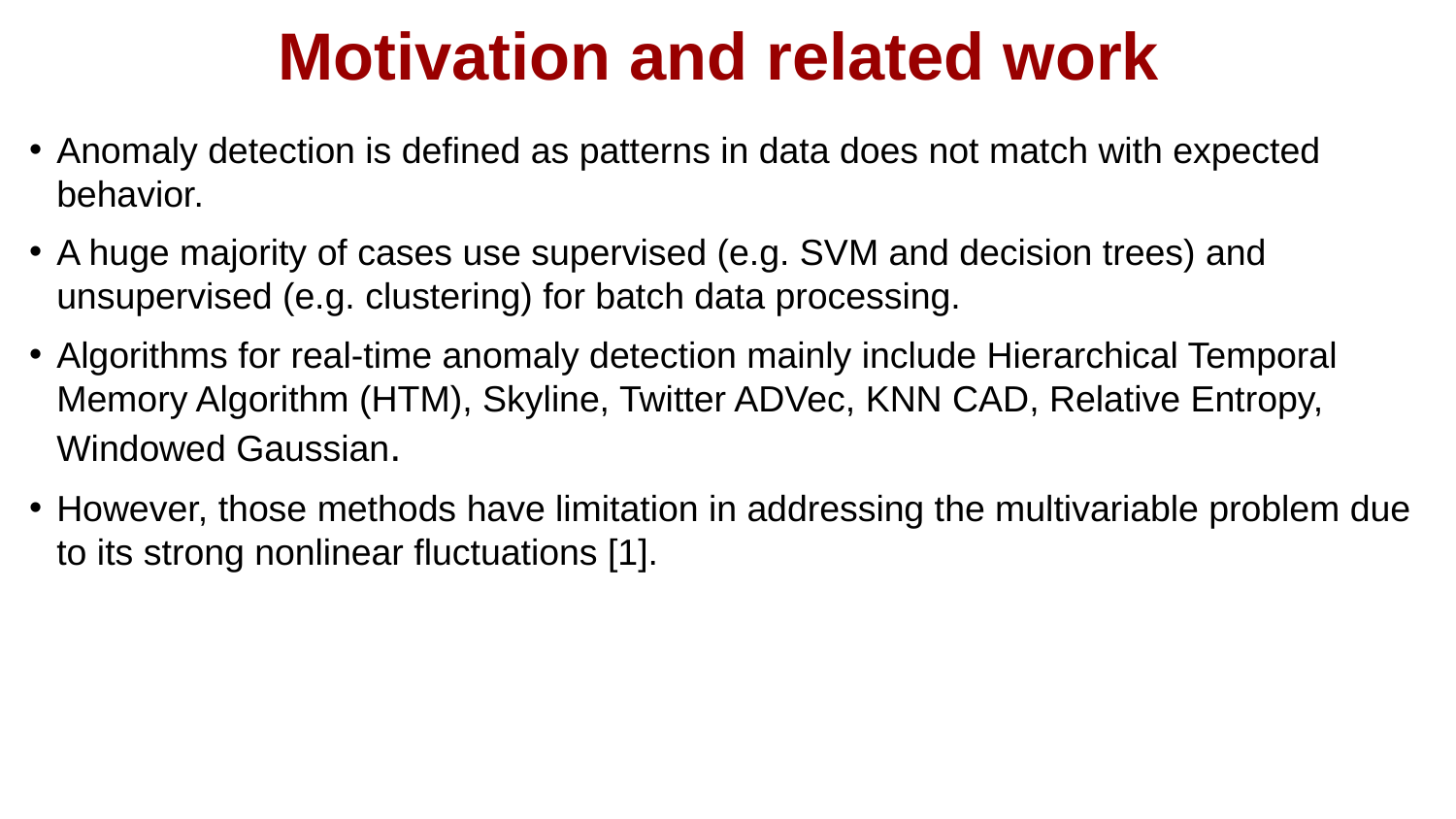

# Motivation and related work
Anomaly detection is defined as patterns in data does not match with expected behavior.
A huge majority of cases use supervised (e.g. SVM and decision trees) and unsupervised (e.g. clustering) for batch data processing.
Algorithms for real-time anomaly detection mainly include Hierarchical Temporal Memory Algorithm (HTM), Skyline, Twitter ADVec, KNN CAD, Relative Entropy, Windowed Gaussian.
However, those methods have limitation in addressing the multivariable problem due to its strong nonlinear fluctuations [1].